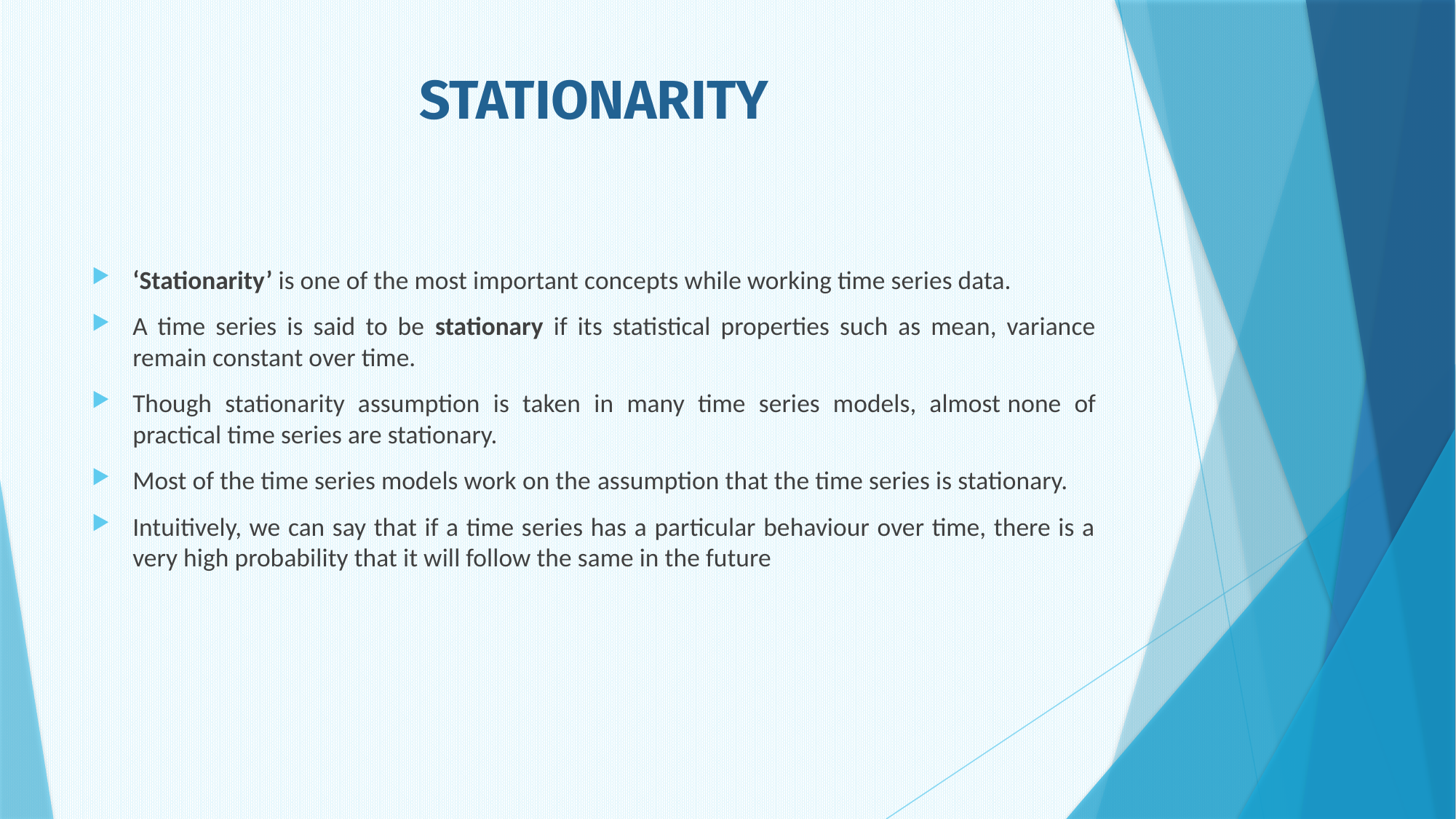

# STATIONARITY
‘Stationarity’ is one of the most important concepts while working time series data.
A time series is said to be stationary if its statistical properties such as mean, variance remain constant over time.
Though stationarity assumption is taken in many time series models, almost none of practical time series are stationary.
Most of the time series models work on the assumption that the time series is stationary.
Intuitively, we can say that if a time series has a particular behaviour over time, there is a very high probability that it will follow the same in the future